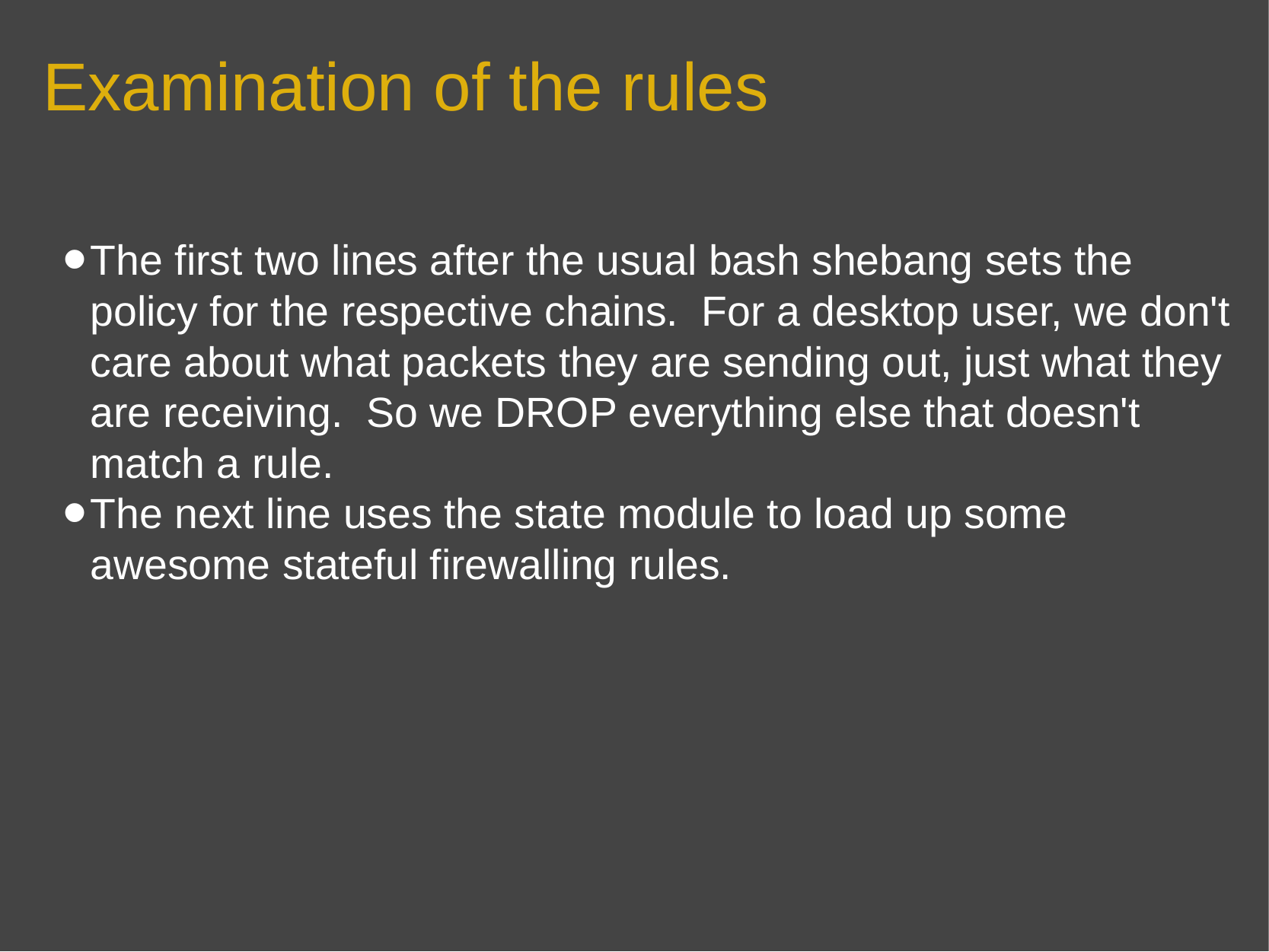

# Examination of the rules
The first two lines after the usual bash shebang sets the policy for the respective chains.  For a desktop user, we don't care about what packets they are sending out, just what they are receiving.  So we DROP everything else that doesn't match a rule.
The next line uses the state module to load up some awesome stateful firewalling rules.